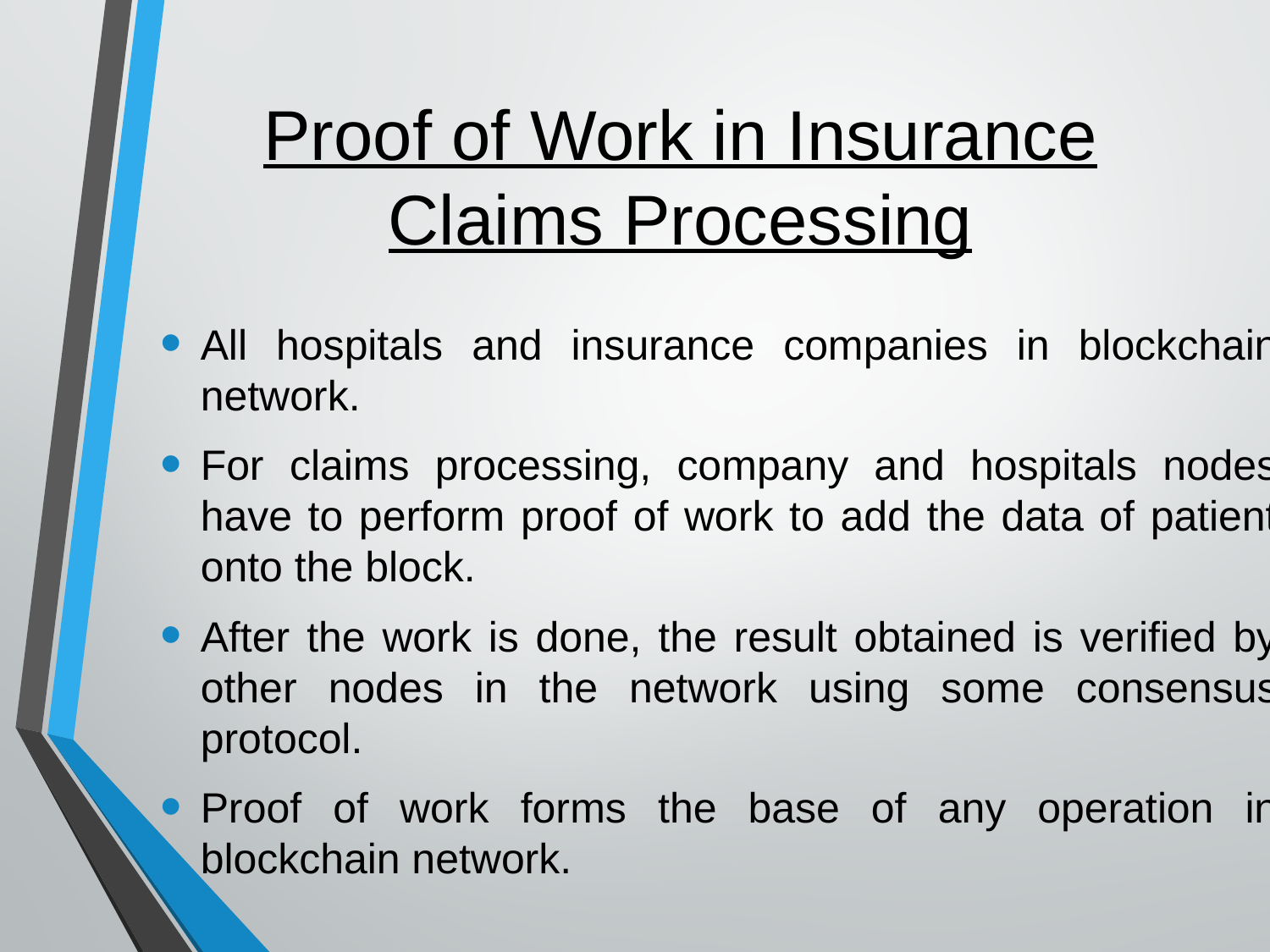

# Proof of Work in Insurance Claims Processing
All hospitals and insurance companies in blockchain network.
For claims processing, company and hospitals nodes have to perform proof of work to add the data of patient onto the block.
After the work is done, the result obtained is verified by other nodes in the network using some consensus protocol.
Proof of work forms the base of any operation in blockchain network.